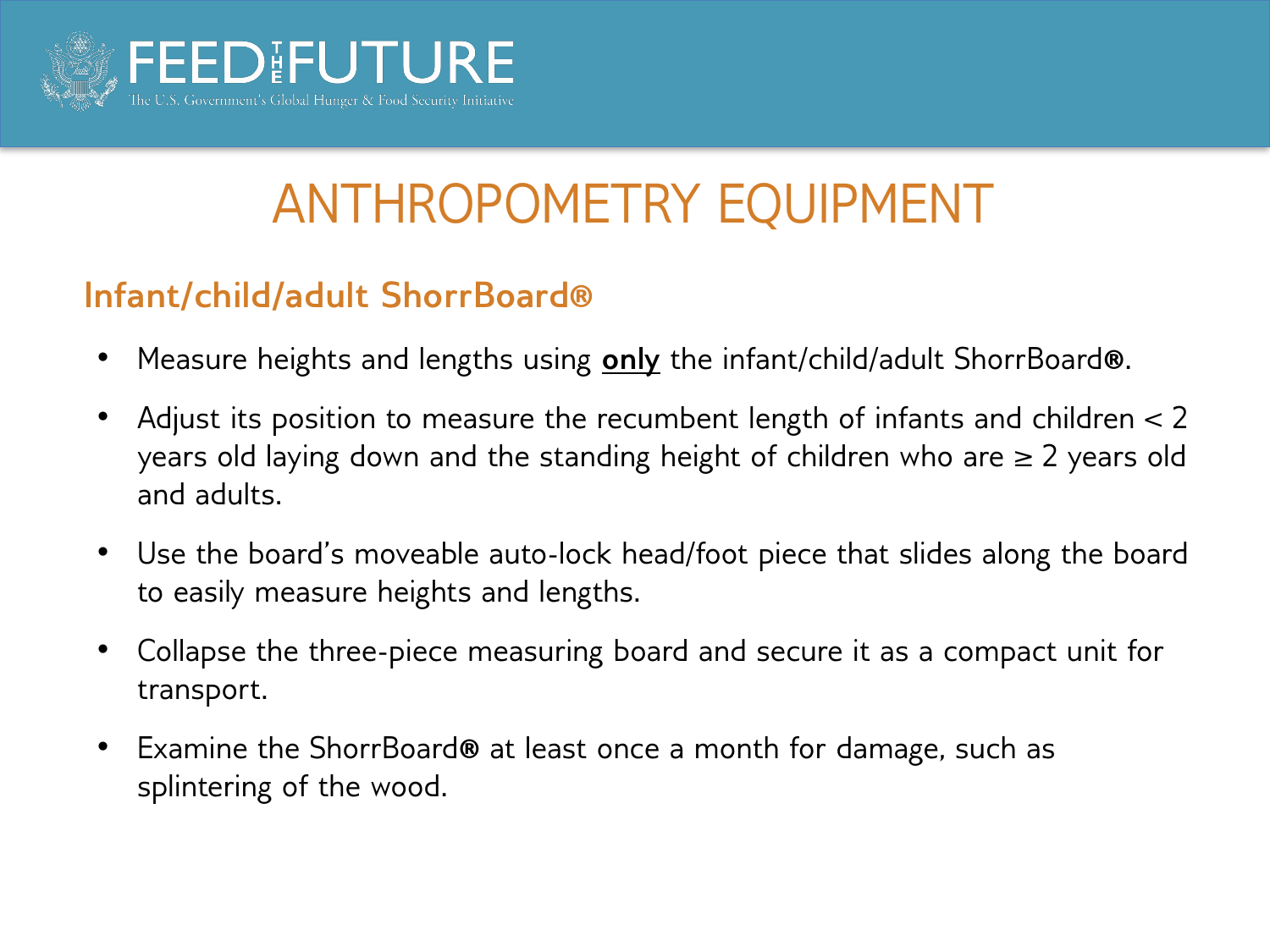

# ANTHROPOMETRY EQUIPMENT
Infant/child/adult ShorrBoard®
Measure heights and lengths using only the infant/child/adult ShorrBoard®.
Adjust its position to measure the recumbent length of infants and children < 2 years old laying down and the standing height of children who are ≥ 2 years old and adults.
Use the board’s moveable auto-lock head/foot piece that slides along the board to easily measure heights and lengths.
Collapse the three-piece measuring board and secure it as a compact unit for transport.
Examine the ShorrBoard® at least once a month for damage, such as splintering of the wood.